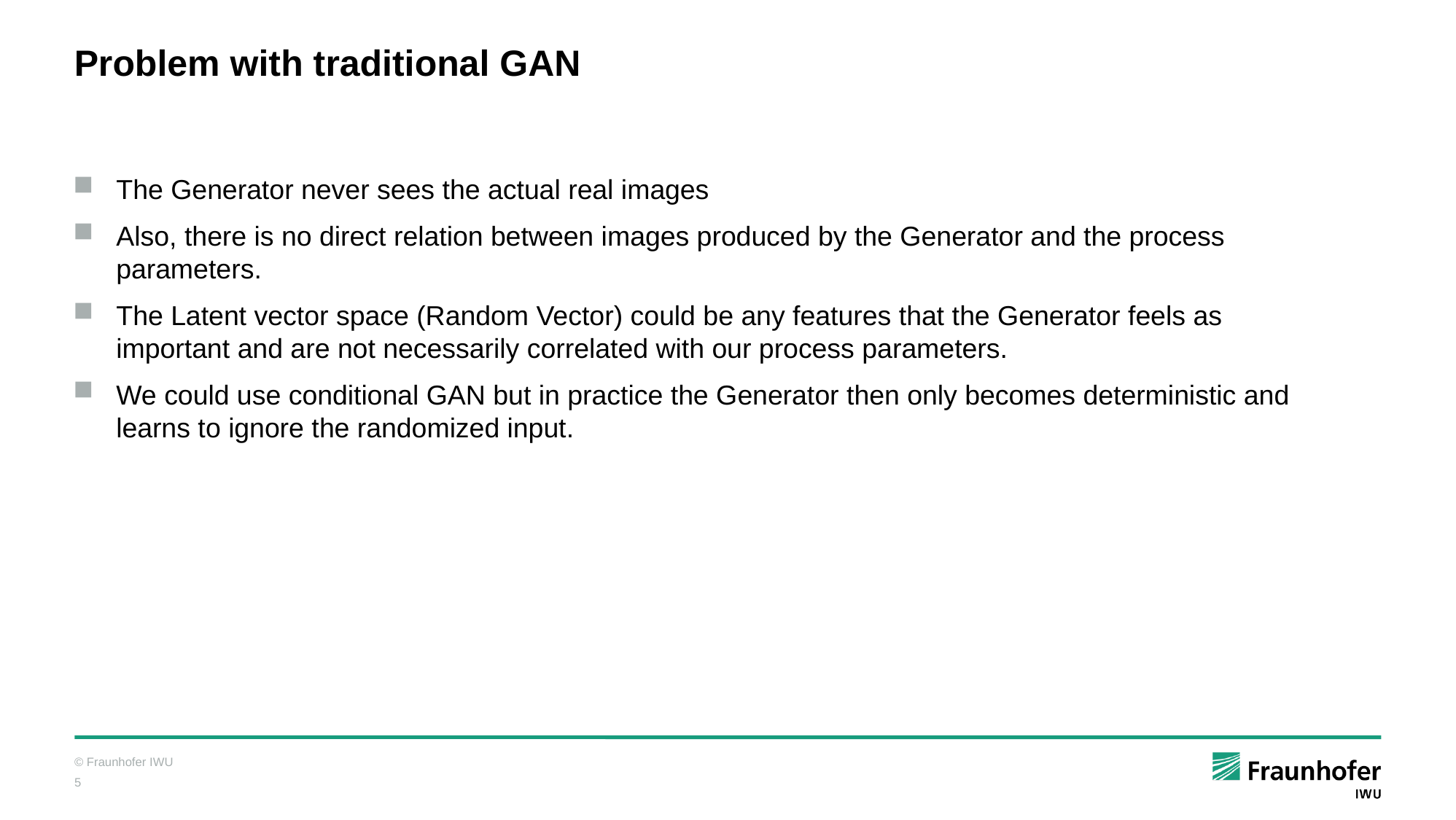

# Problem with traditional GAN
The Generator never sees the actual real images
Also, there is no direct relation between images produced by the Generator and the process parameters.
The Latent vector space (Random Vector) could be any features that the Generator feels as important and are not necessarily correlated with our process parameters.
We could use conditional GAN but in practice the Generator then only becomes deterministic and learns to ignore the randomized input.